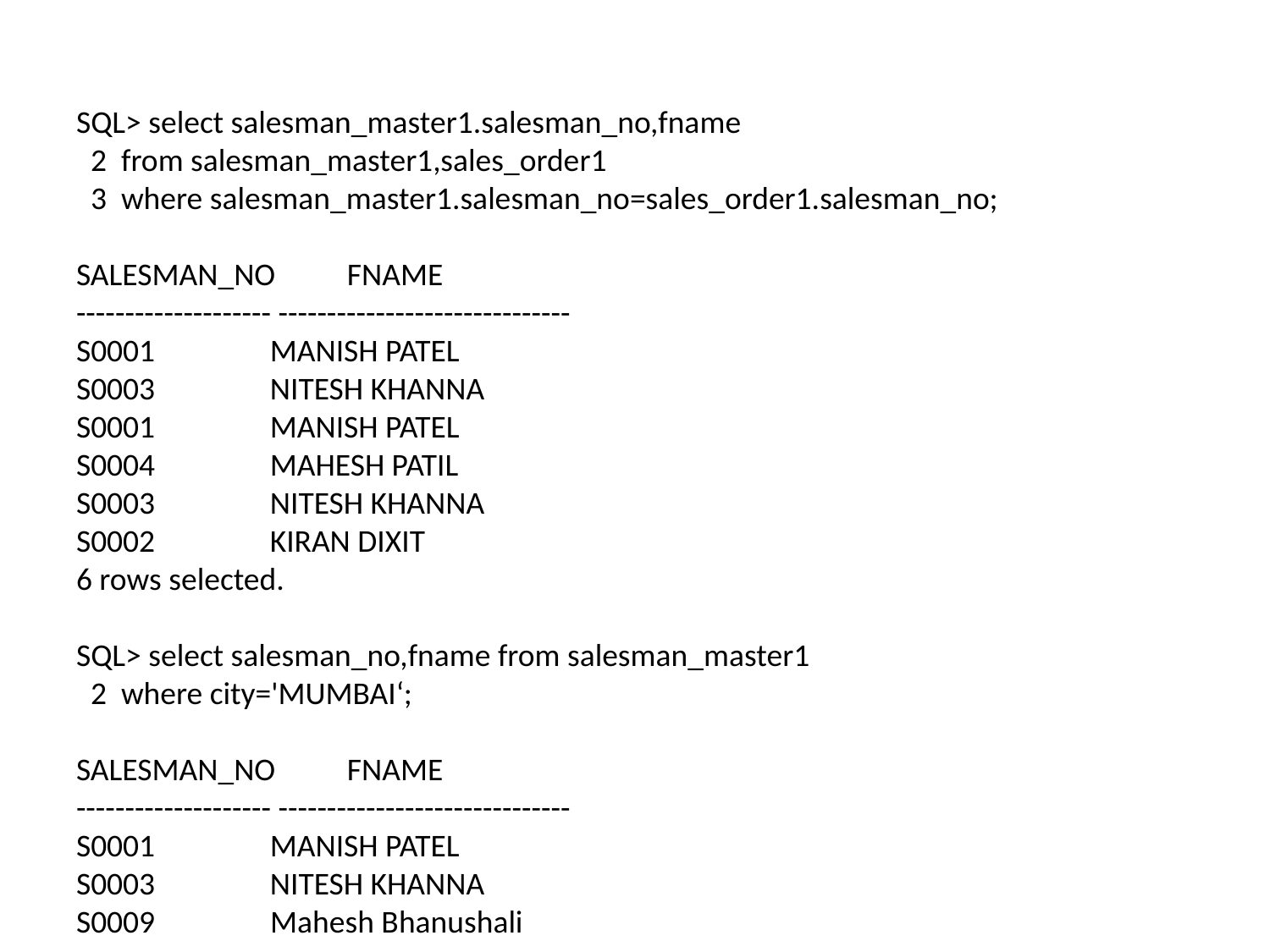

SQL> select salesman_master1.salesman_no,fname
  2  from salesman_master1,sales_order1
  3  where salesman_master1.salesman_no=sales_order1.salesman_no;

SALESMAN_NO          FNAME
-------------------- ------------------------------
S0001                MANISH PATEL
S0003                NITESH KHANNA
S0001                MANISH PATEL
S0004                MAHESH PATIL
S0003                NITESH KHANNA
S0002                KIRAN DIXIT
6 rows selected.

SQL> select salesman_no,fname from salesman_master1
  2  where city='MUMBAI‘;

SALESMAN_NO          FNAME
-------------------- ------------------------------
S0001                MANISH PATEL
S0003                NITESH KHANNA
S0009                Mahesh Bhanushali